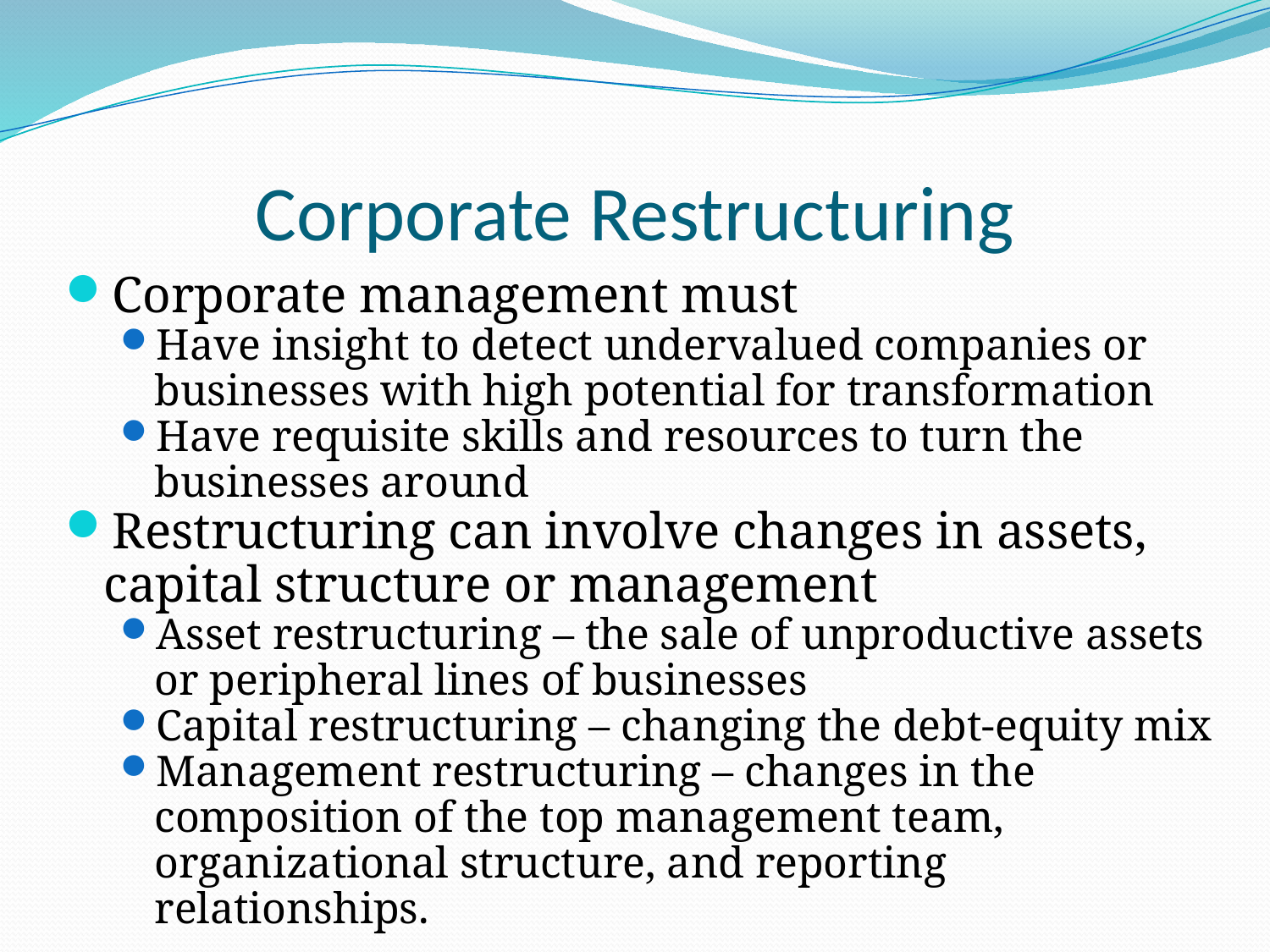

# Corporate Restructuring
Corporate management must
Have insight to detect undervalued companies or businesses with high potential for transformation
Have requisite skills and resources to turn the businesses around
Restructuring can involve changes in assets, capital structure or management
Asset restructuring – the sale of unproductive assets or peripheral lines of businesses
Capital restructuring – changing the debt-equity mix
Management restructuring – changes in the composition of the top management team, organizational structure, and reporting relationships.